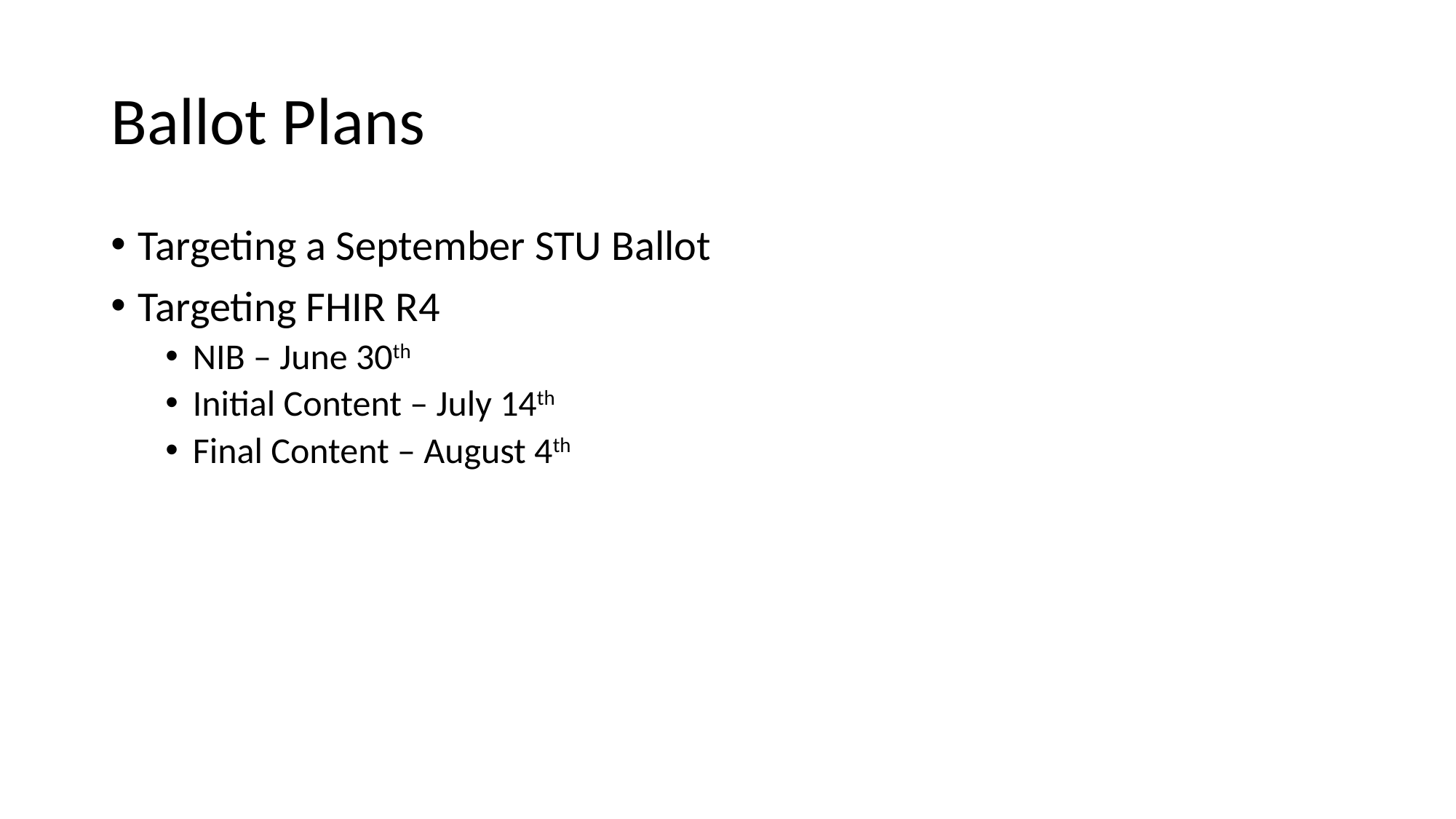

# Ballot Plans
Targeting a September STU Ballot
Targeting FHIR R4
NIB – June 30th
Initial Content – July 14th
Final Content – August 4th